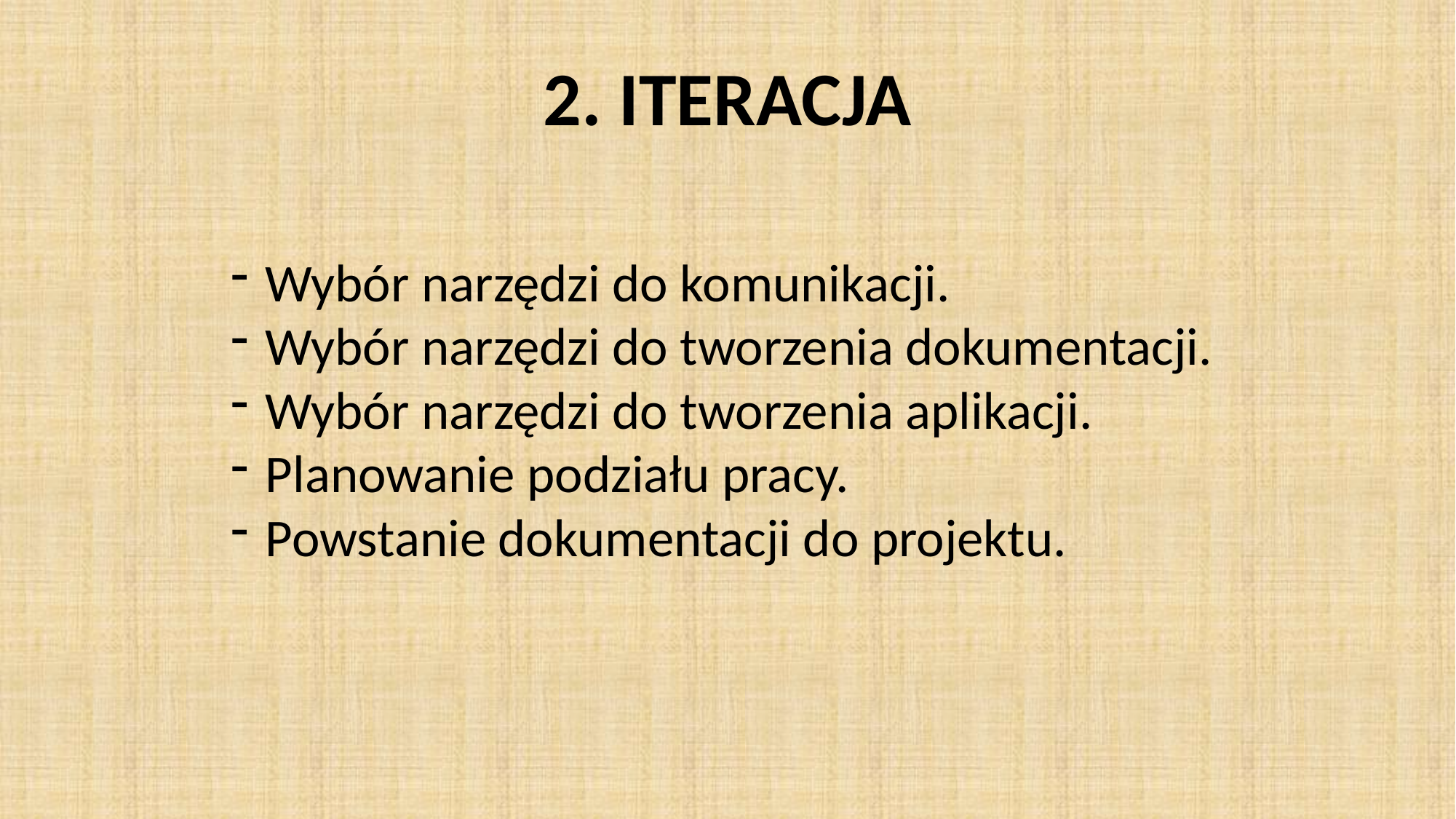

2. ITERACJA
Wybór narzędzi do komunikacji.
Wybór narzędzi do tworzenia dokumentacji.
Wybór narzędzi do tworzenia aplikacji.
Planowanie podziału pracy.
Powstanie dokumentacji do projektu.